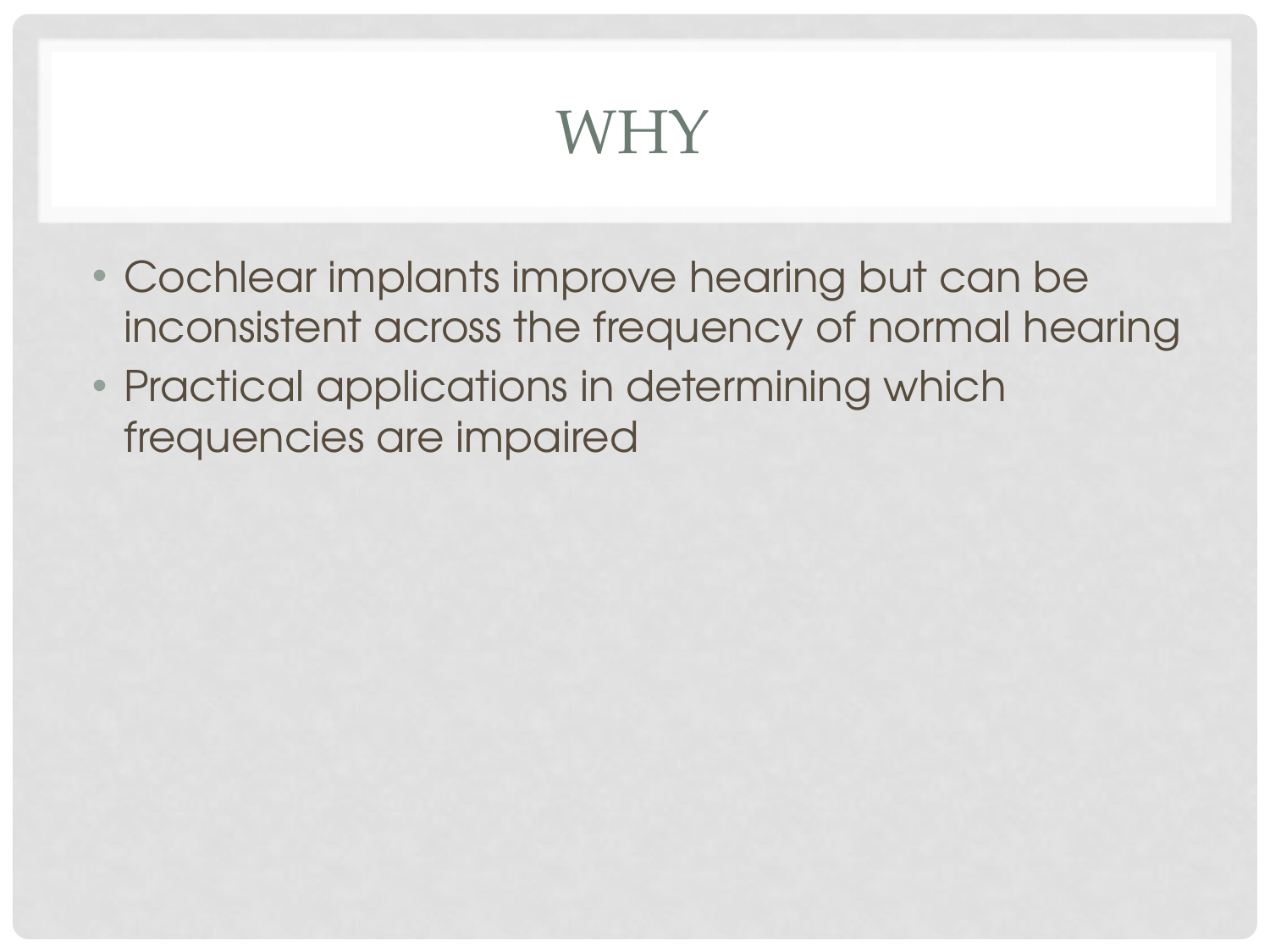

# why
Cochlear implants improve hearing but can be inconsistent across the frequency of normal hearing
Practical applications in determining which frequencies are impaired